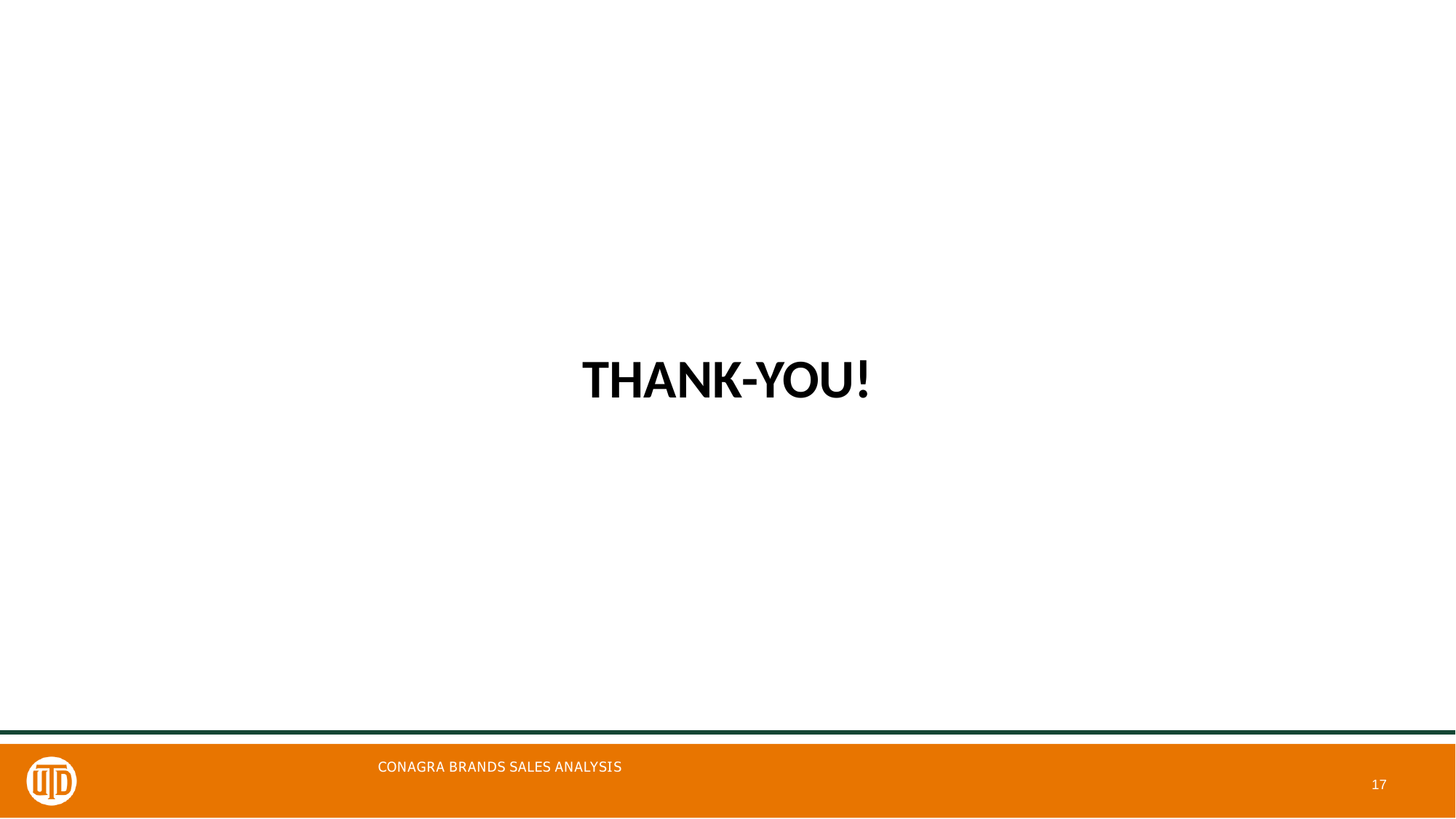

# THANK-YOU!
CONAGRA BRANDS SALES ANALYSIS
17